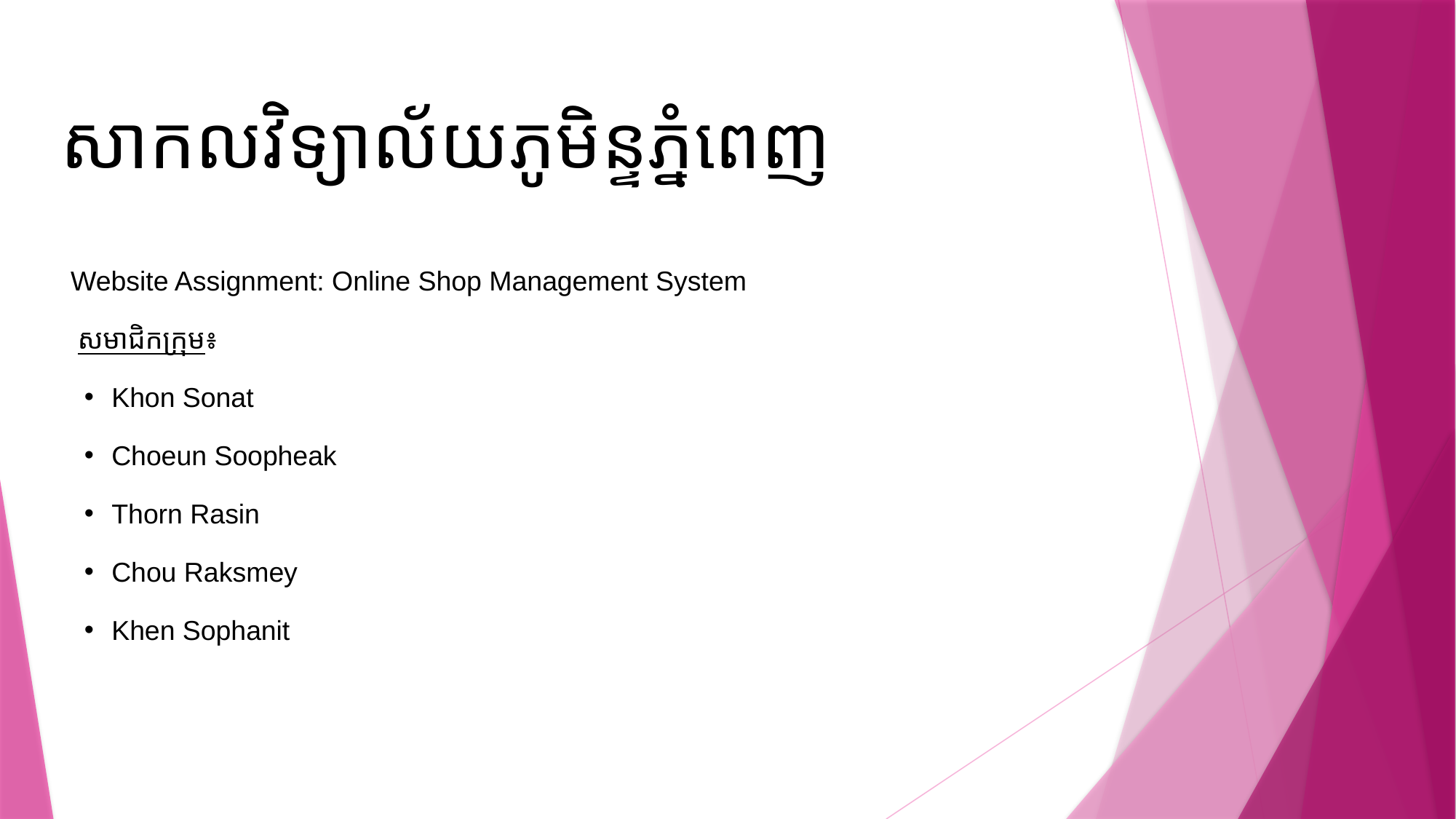

សាកលវិទ្យាល័យភូមិន្ទភ្នំពេញ
Website Assignment: Online Shop Management System
 សមាជិកក្រុម៖
Khon Sonat
Choeun Soopheak
Thorn Rasin
Chou Raksmey
Khen Sophanit